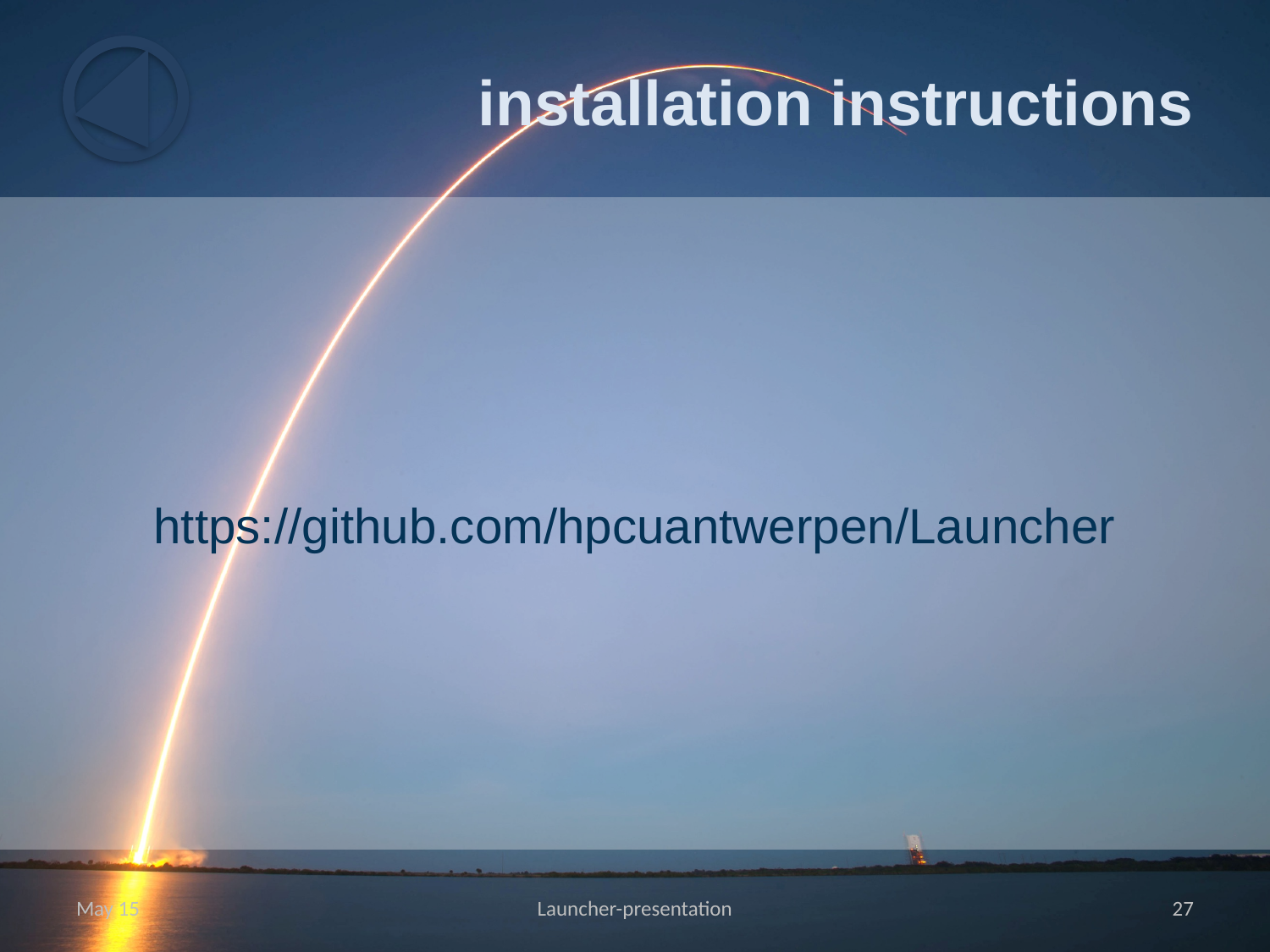

# installation instructions
https://github.com/hpcuantwerpen/Launcher
May 15
Launcher-presentation
27